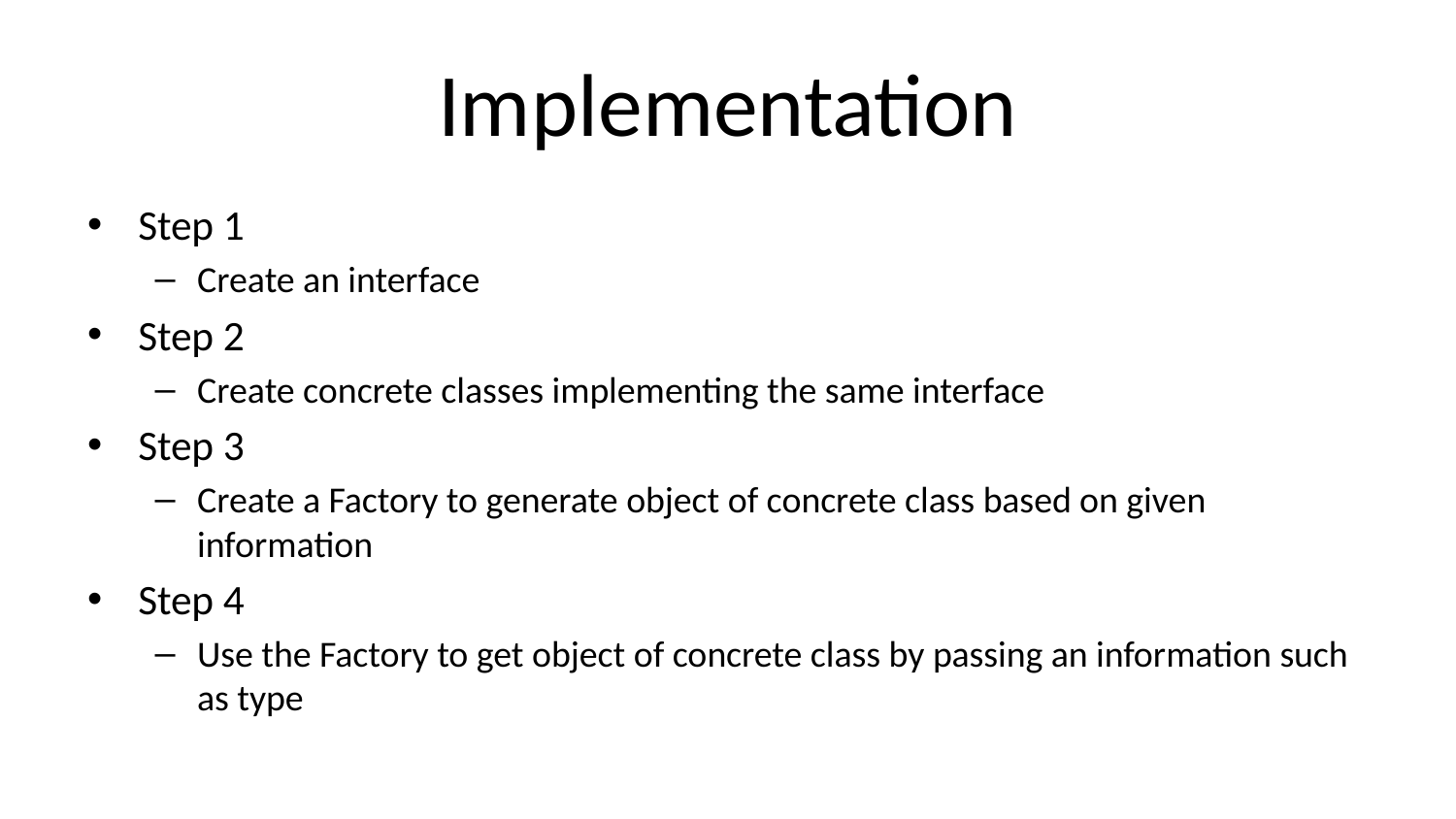

# Implementation
Step 1
Create an interface
Step 2
Create concrete classes implementing the same interface
Step 3
Create a Factory to generate object of concrete class based on given information
Step 4
Use the Factory to get object of concrete class by passing an information such as type